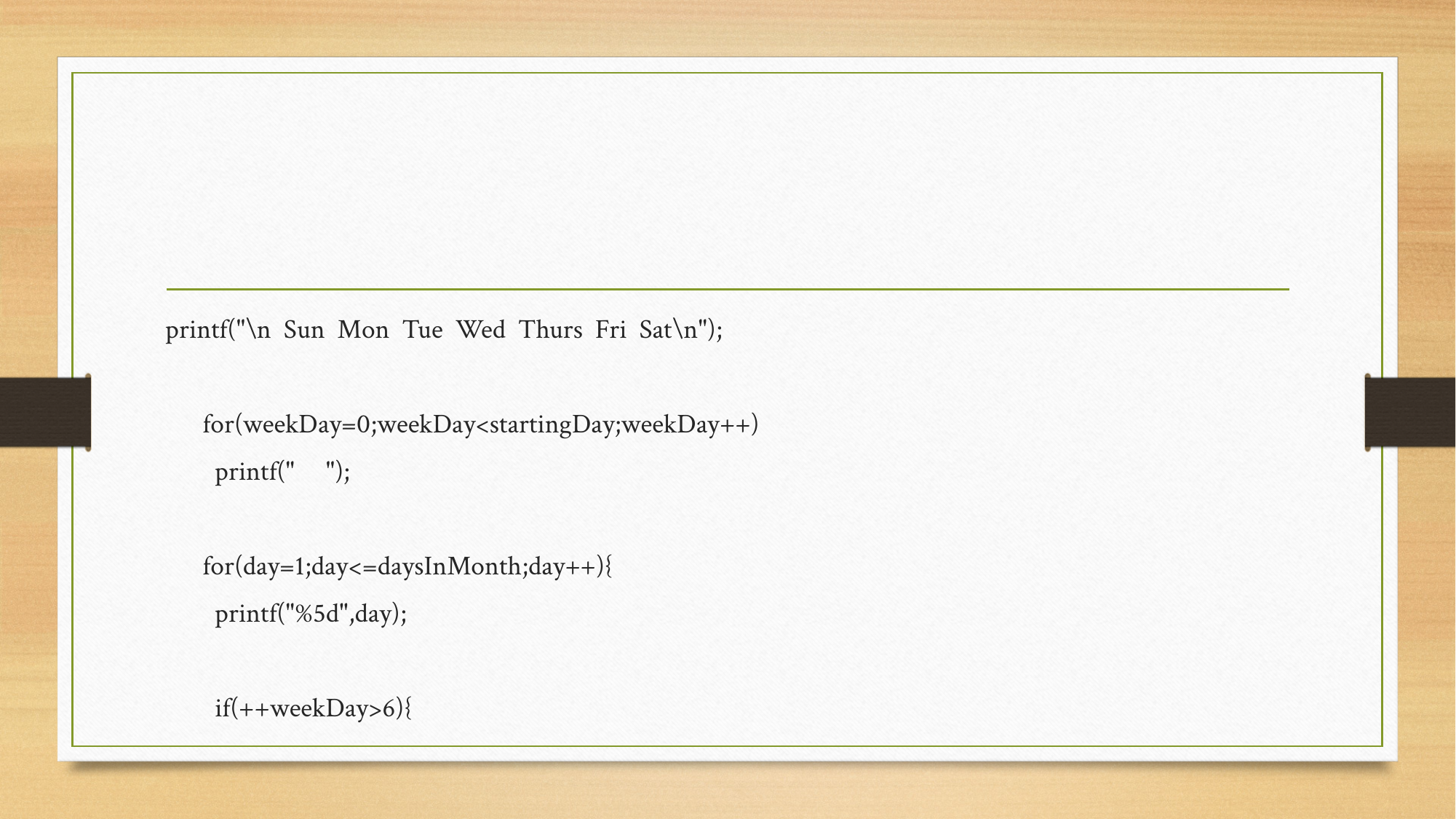

#
printf("\n  Sun  Mon  Tue  Wed  Thurs  Fri  Sat\n");

      for(weekDay=0;weekDay<startingDay;weekDay++)
        printf("     ");

      for(day=1;day<=daysInMonth;day++){
        printf("%5d",day);

        if(++weekDay>6){

}